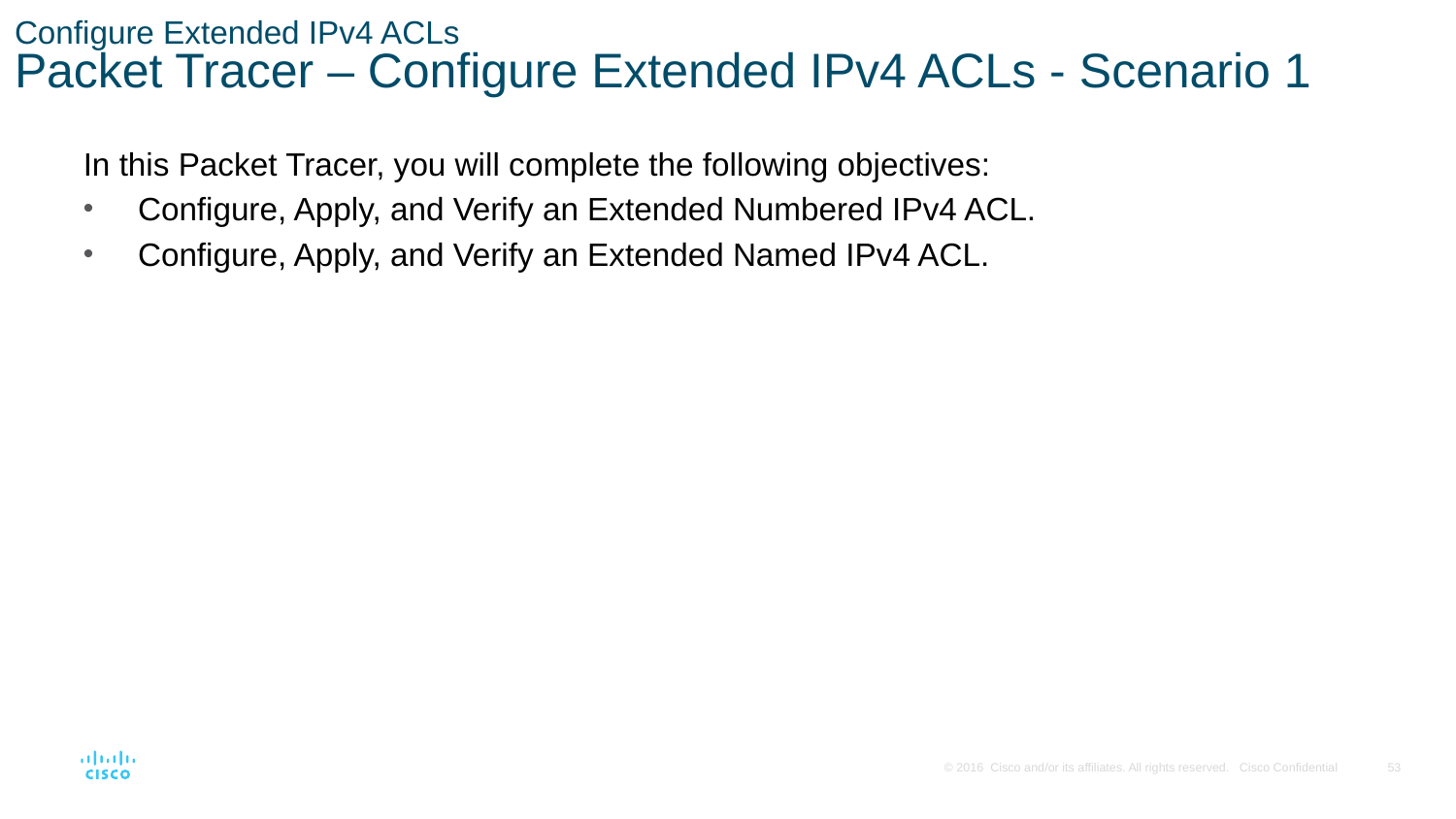

# Configure Extended IPv4 ACLs Packet Tracer – Configure Extended IPv4 ACLs - Scenario 1
In this Packet Tracer, you will complete the following objectives:
Configure, Apply, and Verify an Extended Numbered IPv4 ACL.
Configure, Apply, and Verify an Extended Named IPv4 ACL.